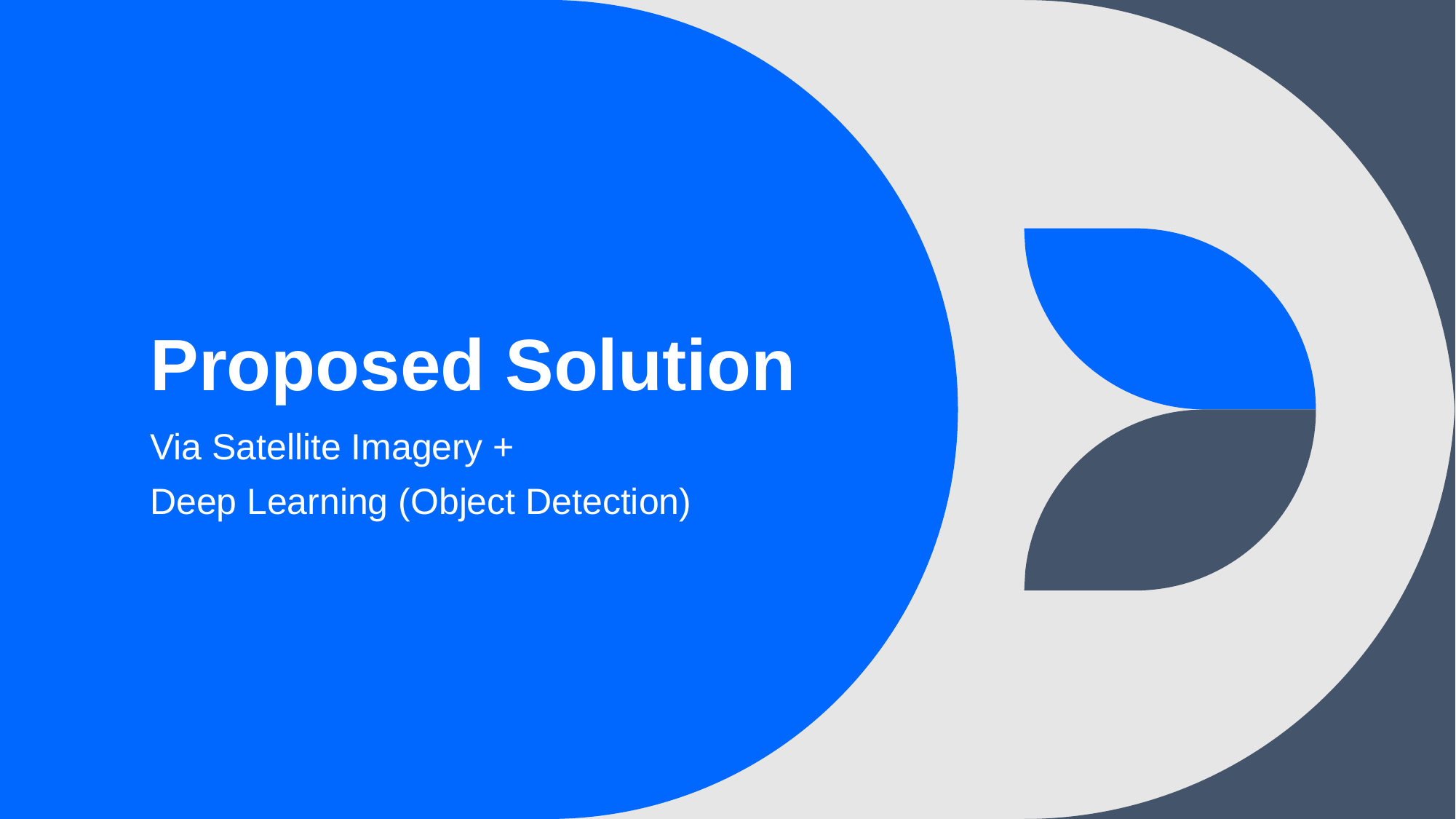

# Proposed Solution
Via Satellite Imagery +
Deep Learning (Object Detection)